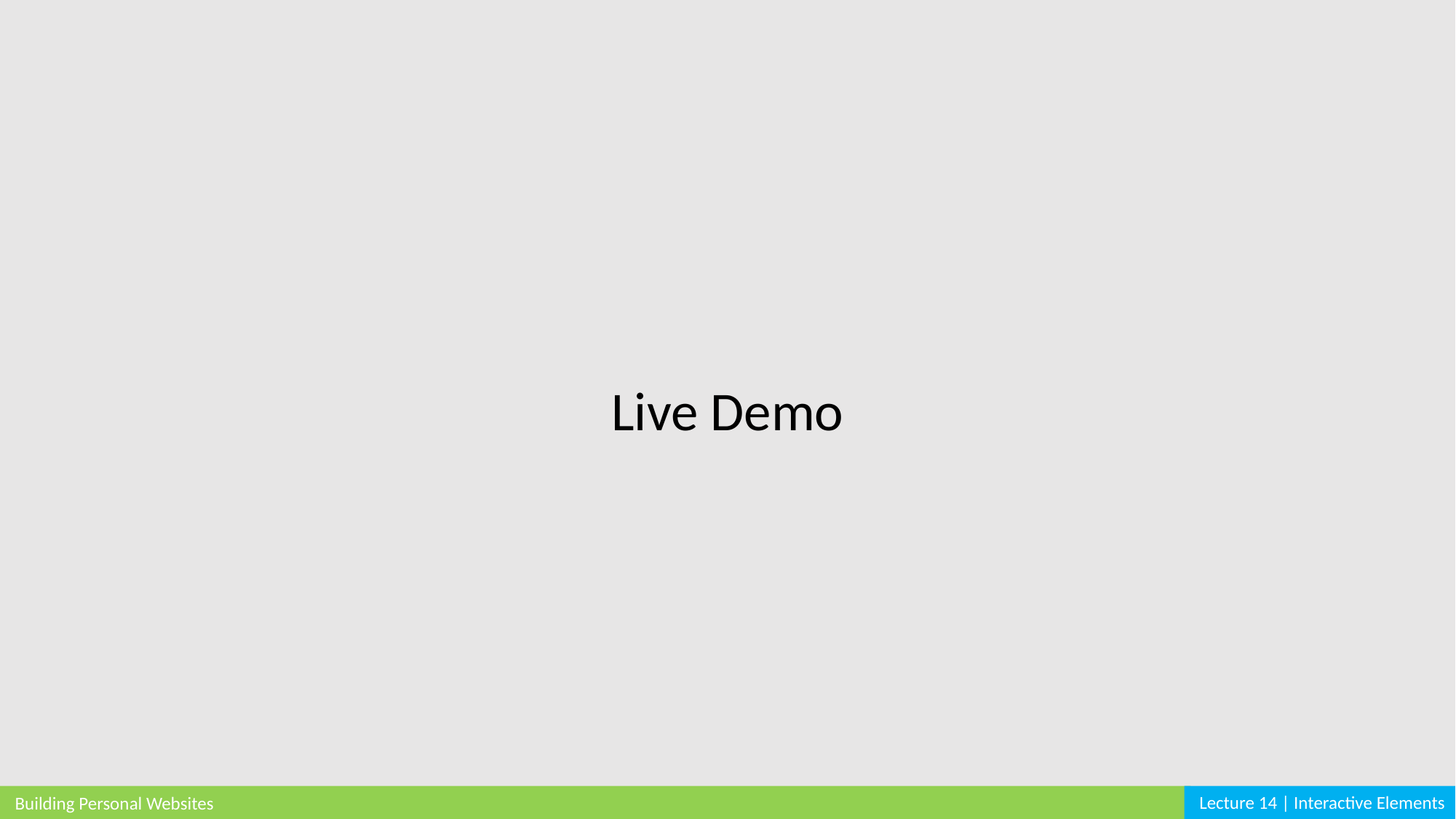

Live Demo
Lecture 14 | Interactive Elements

Building Personal Websites